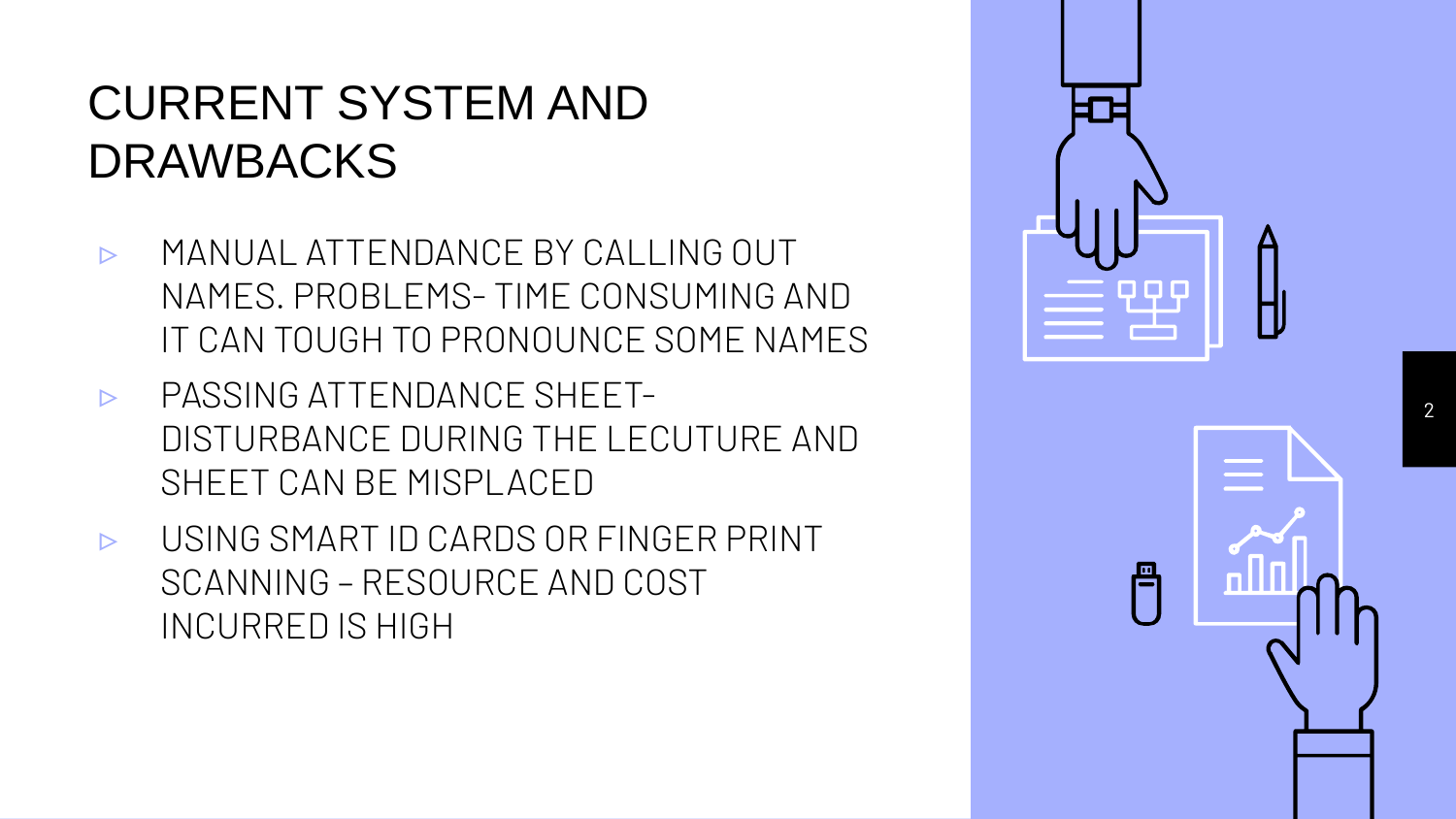

# CURRENT SYSTEM AND DRAWBACKS
MANUAL ATTENDANCE BY CALLING OUT NAMES. PROBLEMS- TIME CONSUMING AND IT CAN TOUGH TO PRONOUNCE SOME NAMES
PASSING ATTENDANCE SHEET- DISTURBANCE DURING THE LECUTURE AND SHEET CAN BE MISPLACED
USING SMART ID CARDS OR FINGER PRINT SCANNING – RESOURCE AND COST INCURRED IS HIGH

2